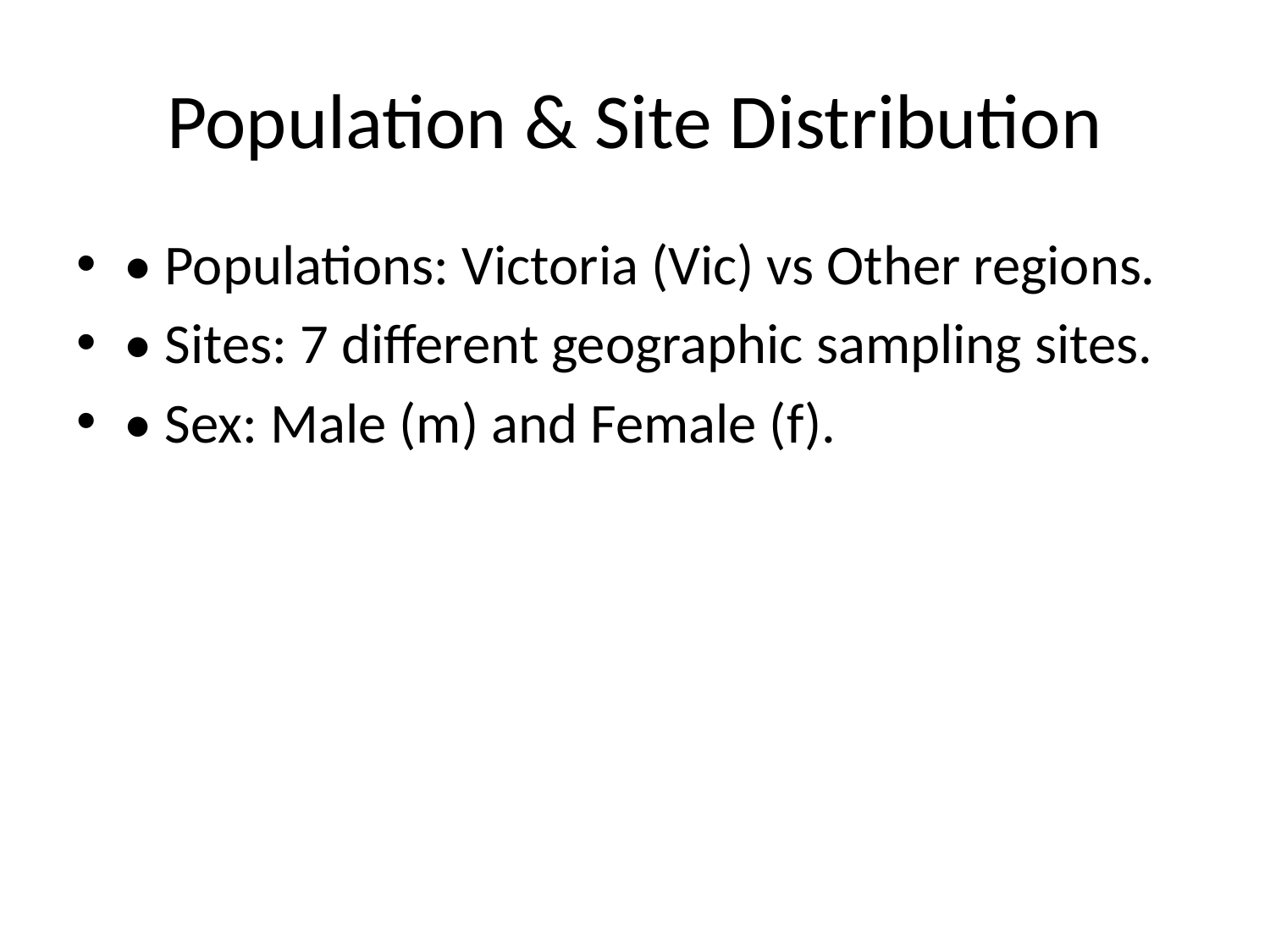

# Population & Site Distribution
• Populations: Victoria (Vic) vs Other regions.
• Sites: 7 different geographic sampling sites.
• Sex: Male (m) and Female (f).